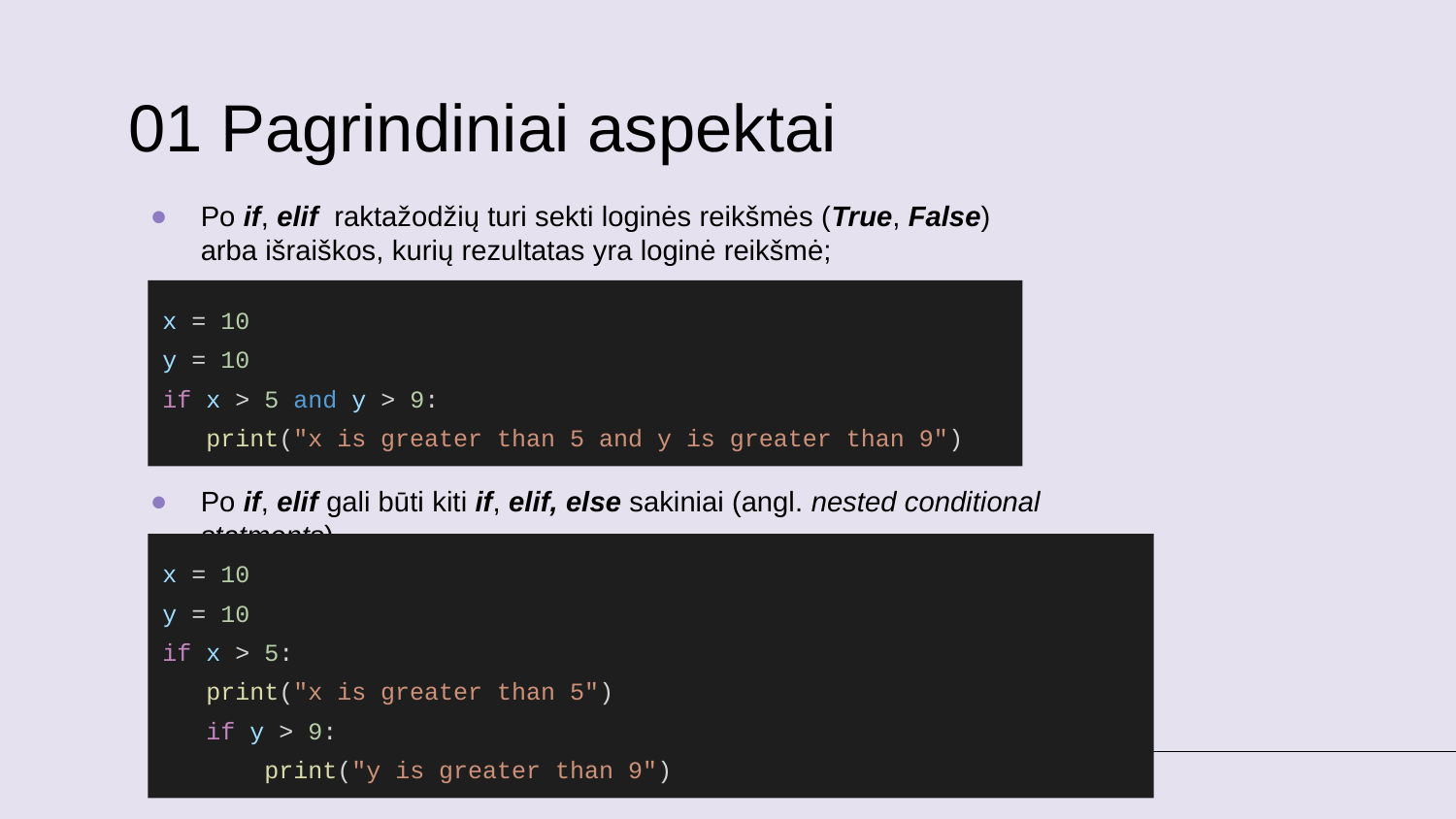

# 01 Pagrindiniai aspektai
Po if, elif  raktažodžių turi sekti loginės reikšmės (True, False) arba išraiškos, kurių rezultatas yra loginė reikšmė;

x = 10
y = 10
if x > 5 and y > 9:
   print("x is greater than 5 and y is greater than 9")
Po if, elif gali būti kiti if, elif, else sakiniai (angl. nested conditional statments).

x = 10
y = 10
if x > 5:
   print("x is greater than 5")
   if y > 9:
       print("y is greater than 9")